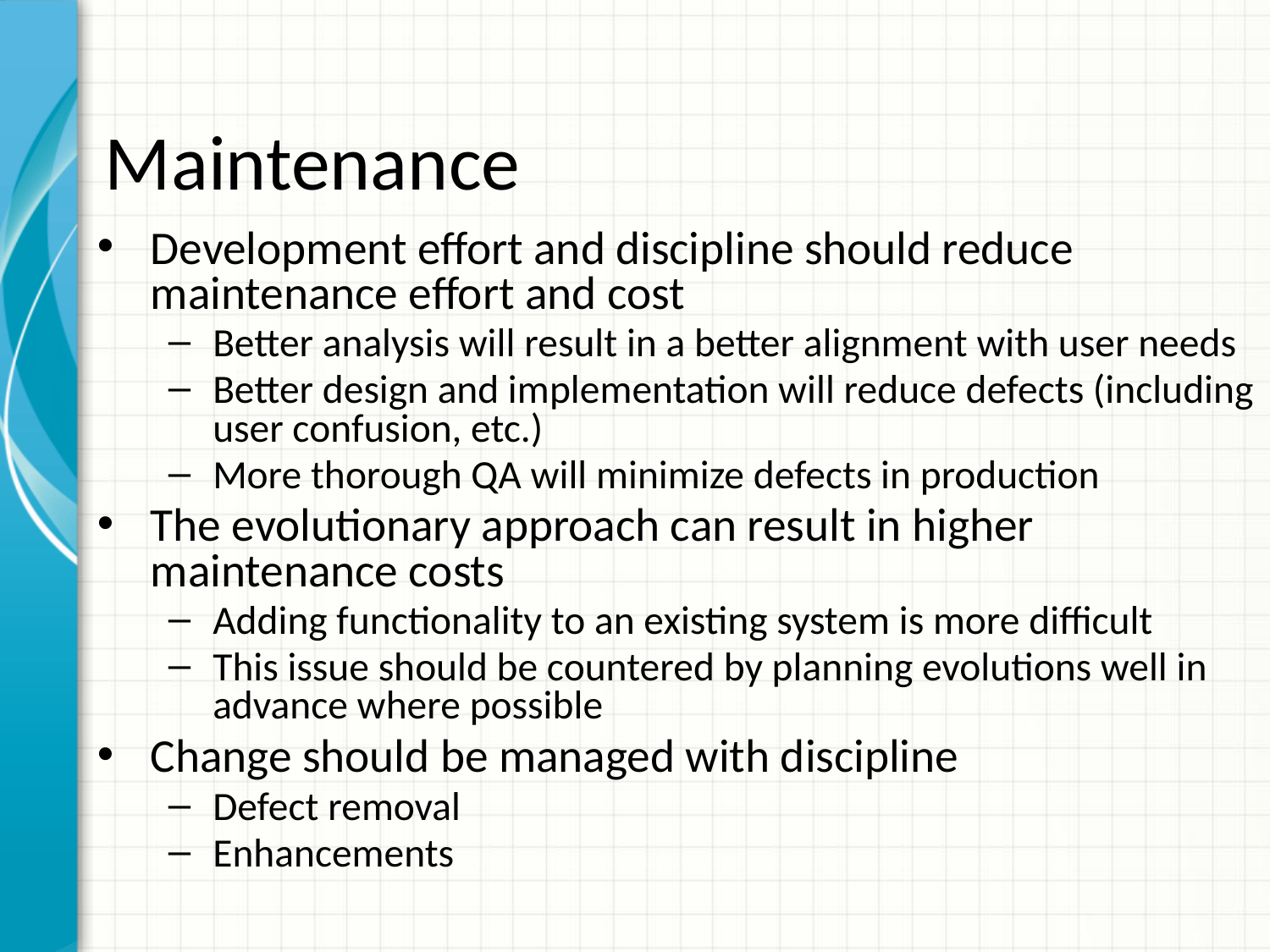

# Maintenance
Development effort and discipline should reduce maintenance effort and cost
Better analysis will result in a better alignment with user needs
Better design and implementation will reduce defects (including user confusion, etc.)
More thorough QA will minimize defects in production
The evolutionary approach can result in higher maintenance costs
Adding functionality to an existing system is more difficult
This issue should be countered by planning evolutions well in advance where possible
Change should be managed with discipline
Defect removal
Enhancements